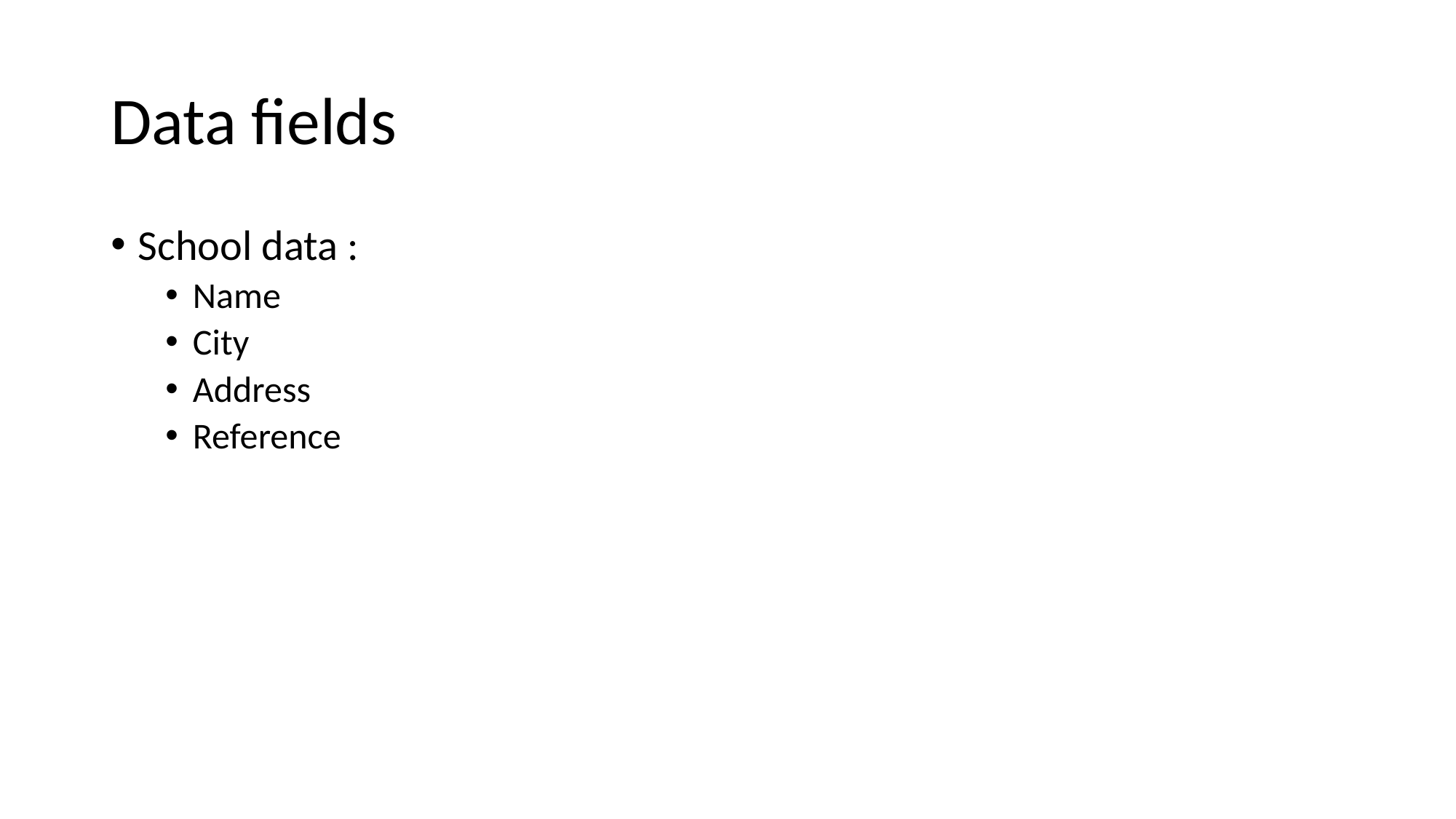

# Data fields
School data :
Name
City
Address
Reference